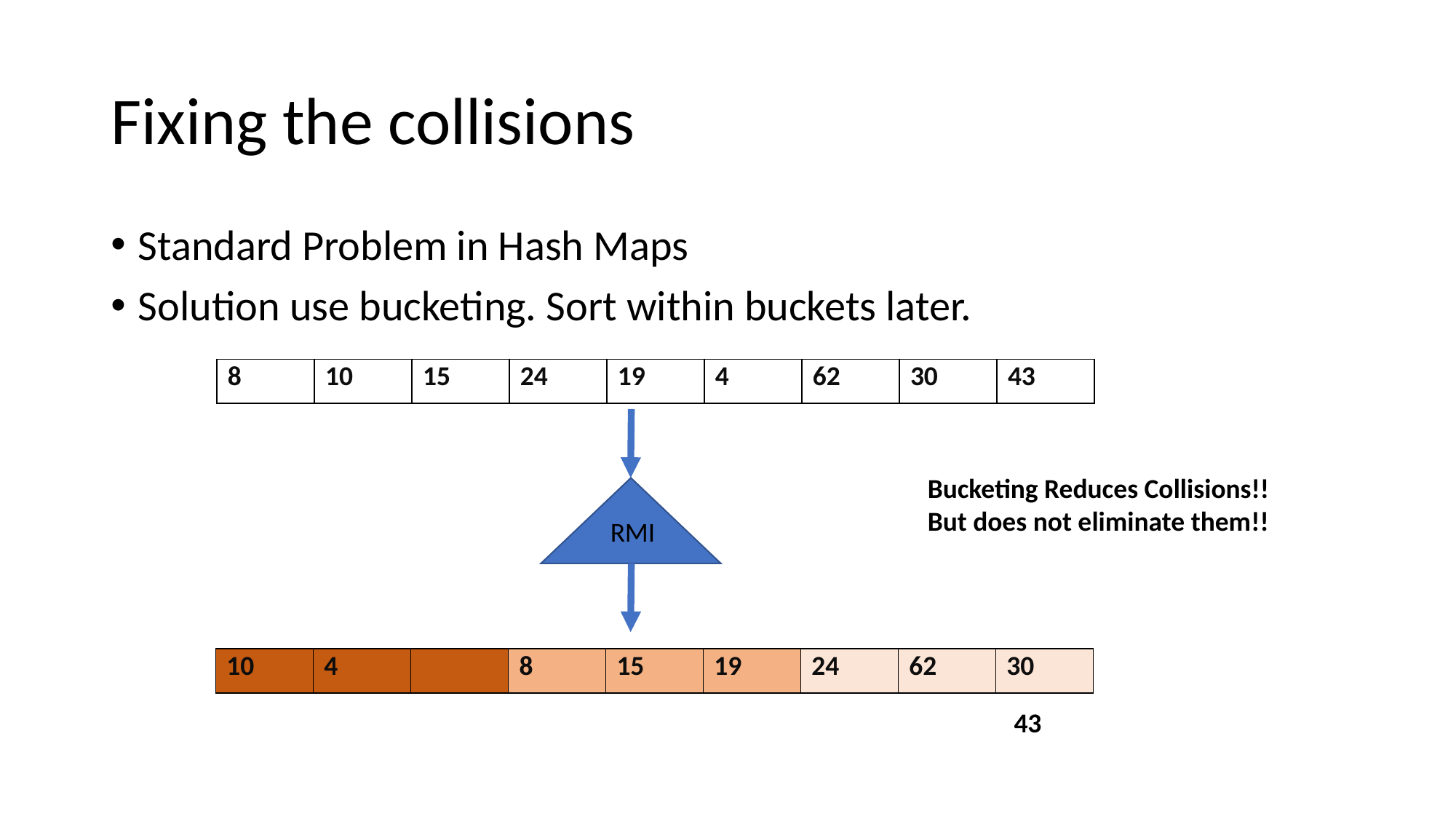

# Fixing the collisions
Standard Problem in Hash Maps
Solution use bucketing. Sort within buckets later.
| 8 | 10 | 15 | 24 | 19 | 4 | 62 | 30 | 43 |
| --- | --- | --- | --- | --- | --- | --- | --- | --- |
Bucketing Reduces Collisions!! But does not eliminate them!!

RMI
| 10 | 4 |  | 8 | 15 | 19 | 24 | 62 | 30 |
| --- | --- | --- | --- | --- | --- | --- | --- | --- |
43